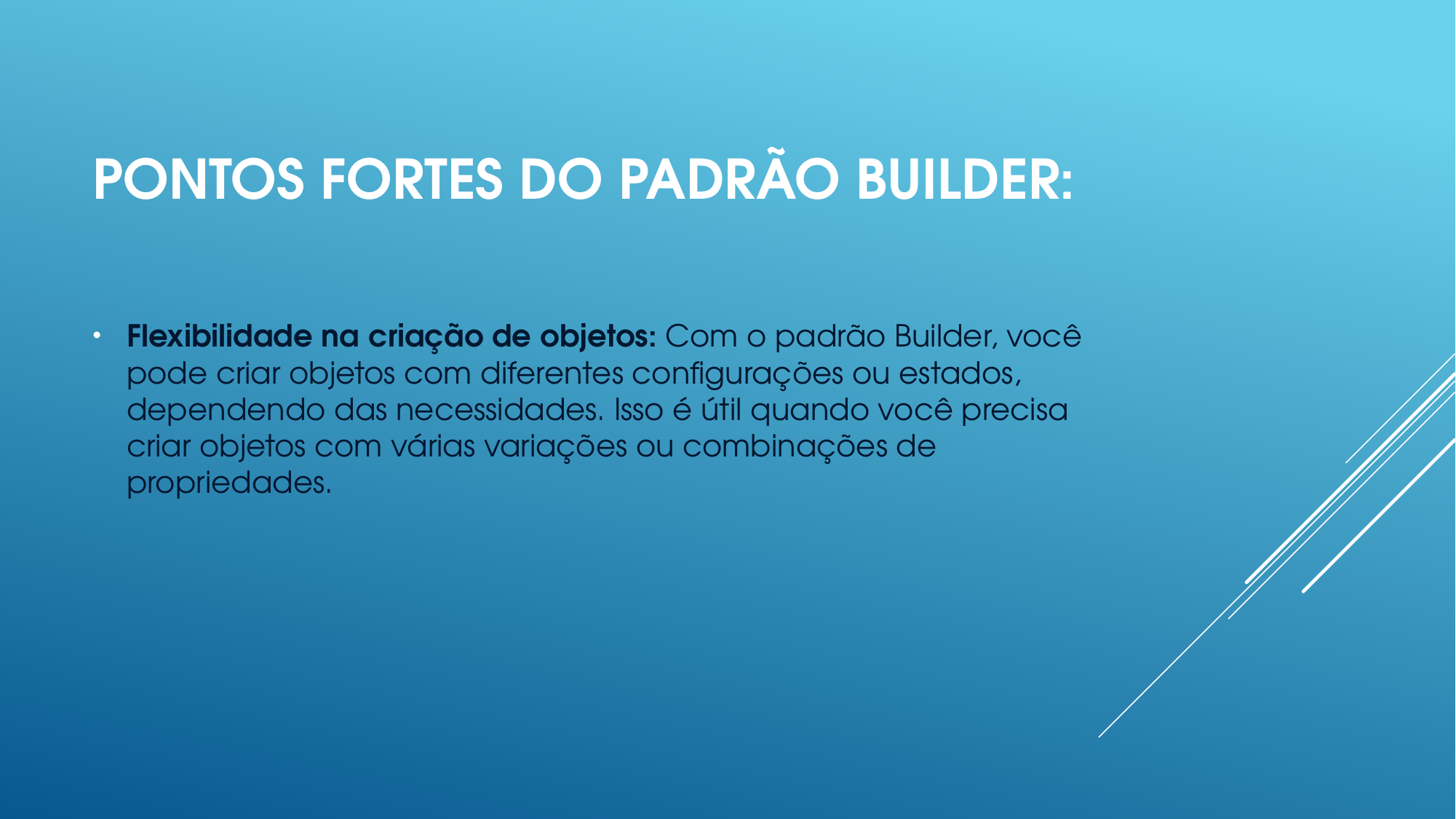

# Pontos fortes do padrão Builder:
Flexibilidade na criação de objetos: Com o padrão Builder, você pode criar objetos com diferentes configurações ou estados, dependendo das necessidades. Isso é útil quando você precisa criar objetos com várias variações ou combinações de propriedades.